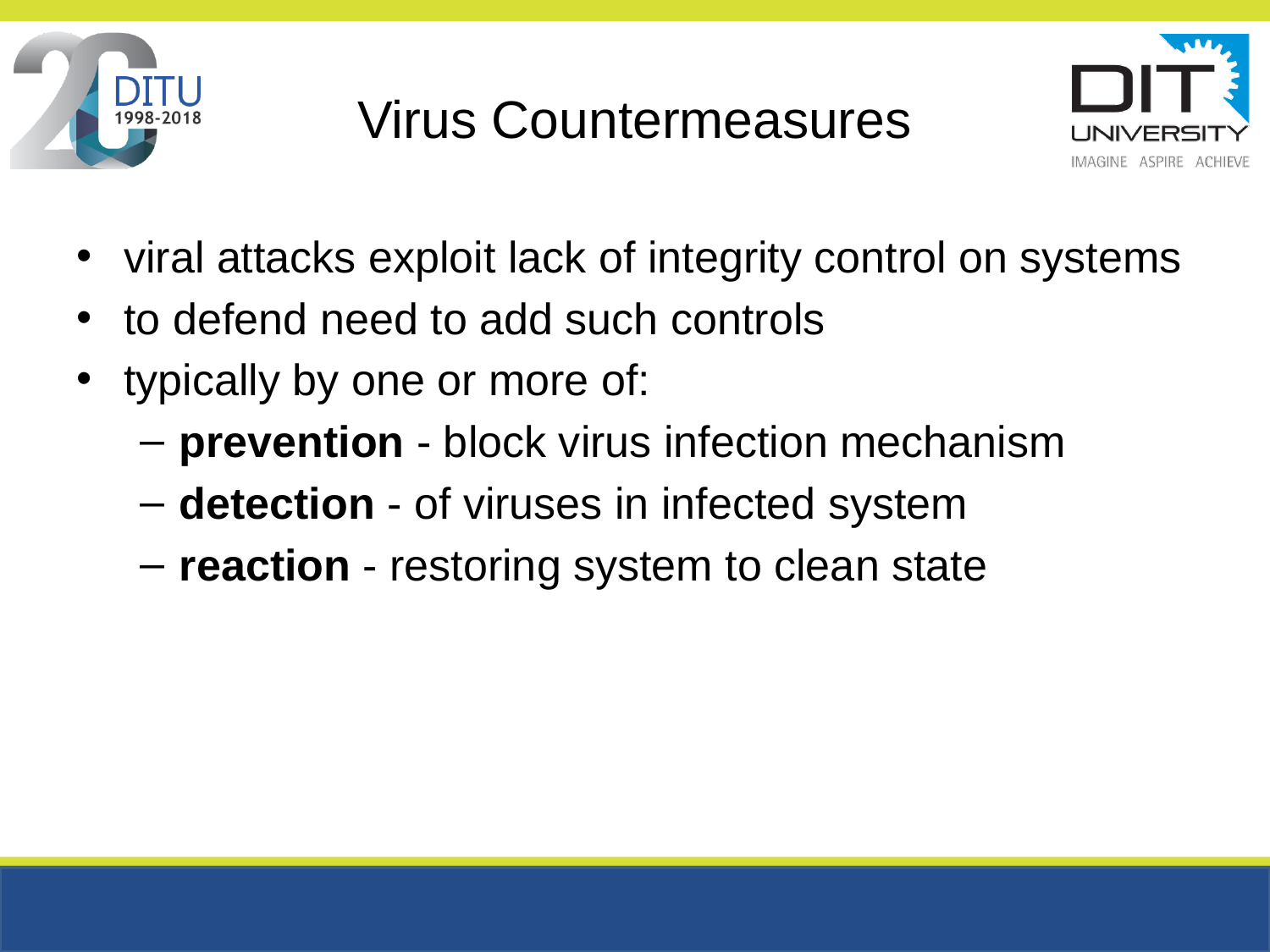

# Virus Countermeasures
viral attacks exploit lack of integrity control on systems
to defend need to add such controls
typically by one or more of:
prevention - block virus infection mechanism
detection - of viruses in infected system
reaction - restoring system to clean state